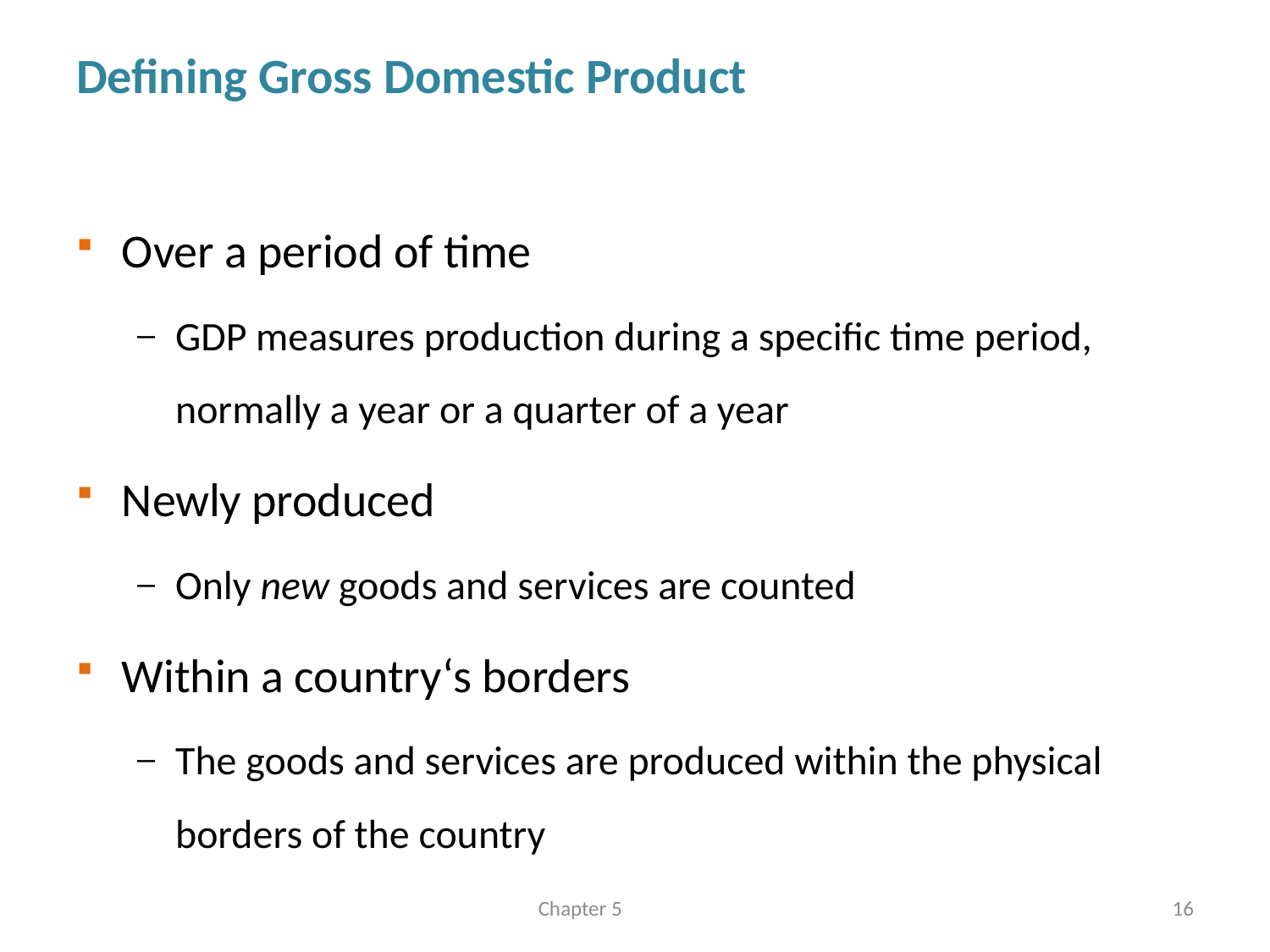

# Defining Gross Domestic Product
Over a period of time
GDP measures production during a specific time period, normally a year or a quarter of a year
Newly produced
Only new goods and services are counted
Within a country‘s borders
The goods and services are produced within the physical borders of the country

Chapter 5
16